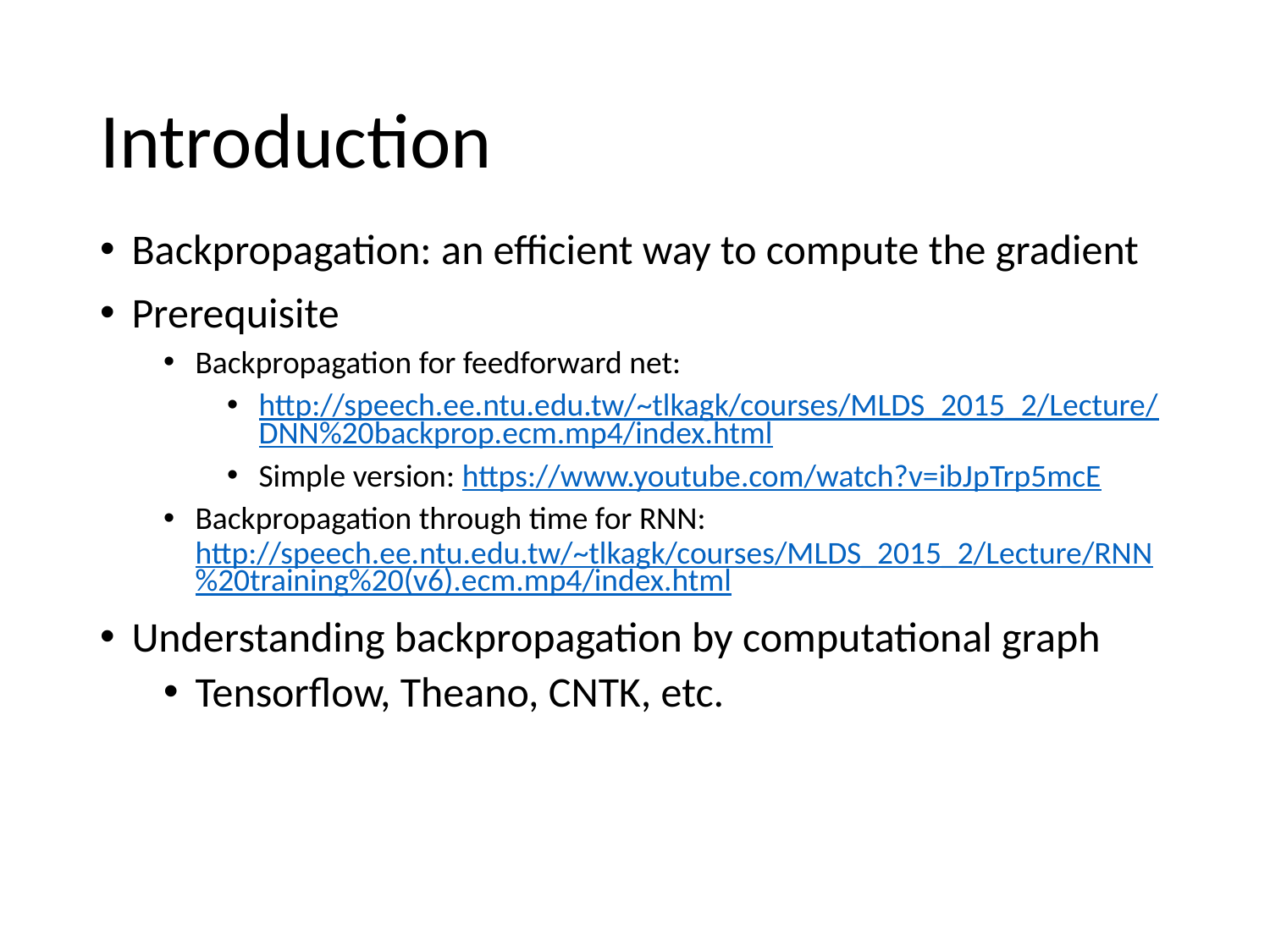

# Introduction
Backpropagation: an efficient way to compute the gradient
Prerequisite
Backpropagation for feedforward net:
http://speech.ee.ntu.edu.tw/~tlkagk/courses/MLDS_2015_2/Lecture/DNN%20backprop.ecm.mp4/index.html
Simple version: https://www.youtube.com/watch?v=ibJpTrp5mcE
Backpropagation through time for RNN: http://speech.ee.ntu.edu.tw/~tlkagk/courses/MLDS_2015_2/Lecture/RNN%20training%20(v6).ecm.mp4/index.html
Understanding backpropagation by computational graph
Tensorflow, Theano, CNTK, etc.